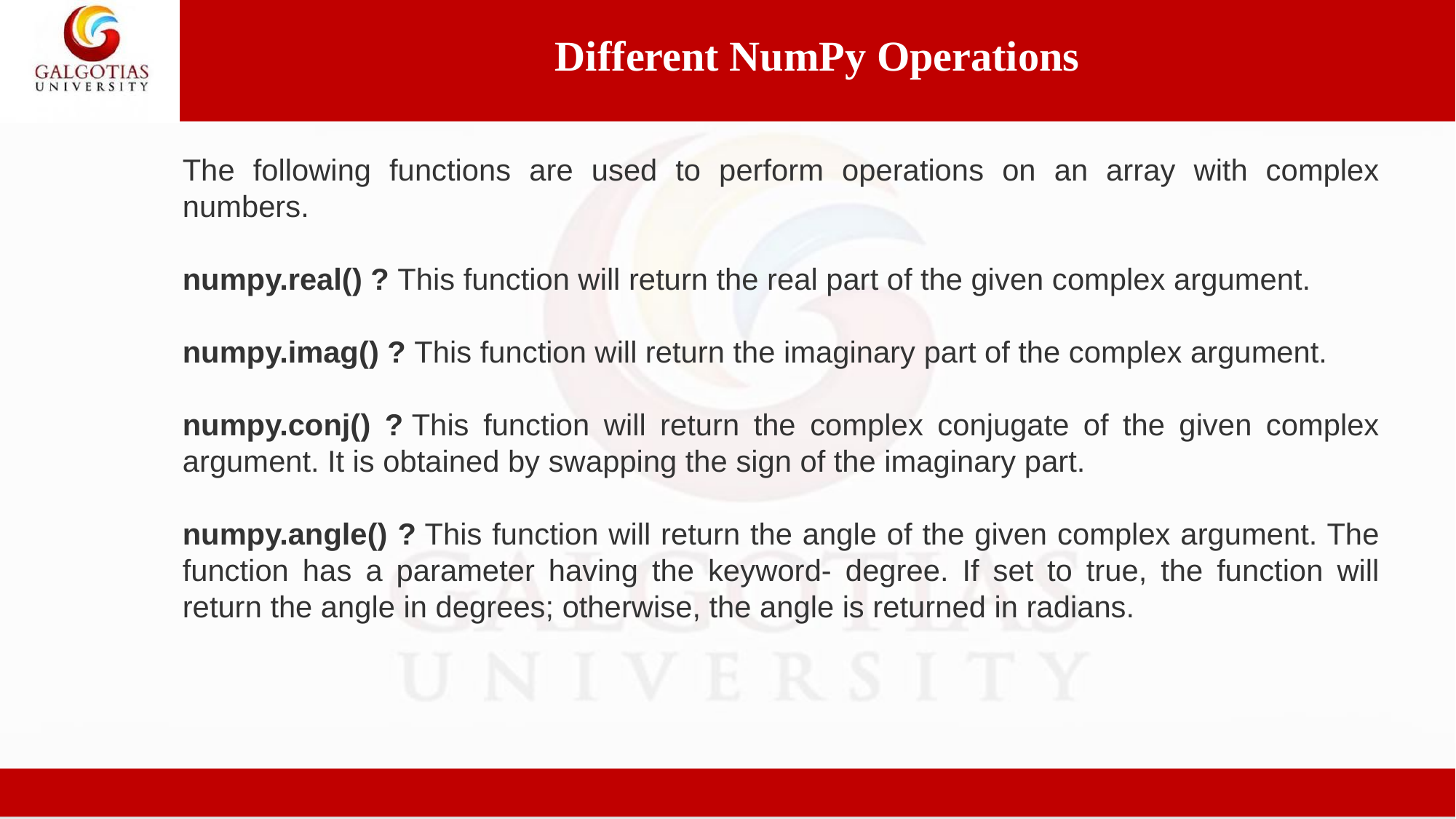

Different NumPy Operations
The following functions are used to perform operations on an array with complex numbers.

numpy.real() ? This function will return the real part of the given complex argument.

numpy.imag() ? This function will return the imaginary part of the complex argument.

numpy.conj() ? This function will return the complex conjugate of the given complex argument. It is obtained by swapping the sign of the imaginary part.

numpy.angle() ? This function will return the angle of the given complex argument. The function has a parameter having the keyword- degree. If set to true, the function will return the angle in degrees; otherwise, the angle is returned in radians.